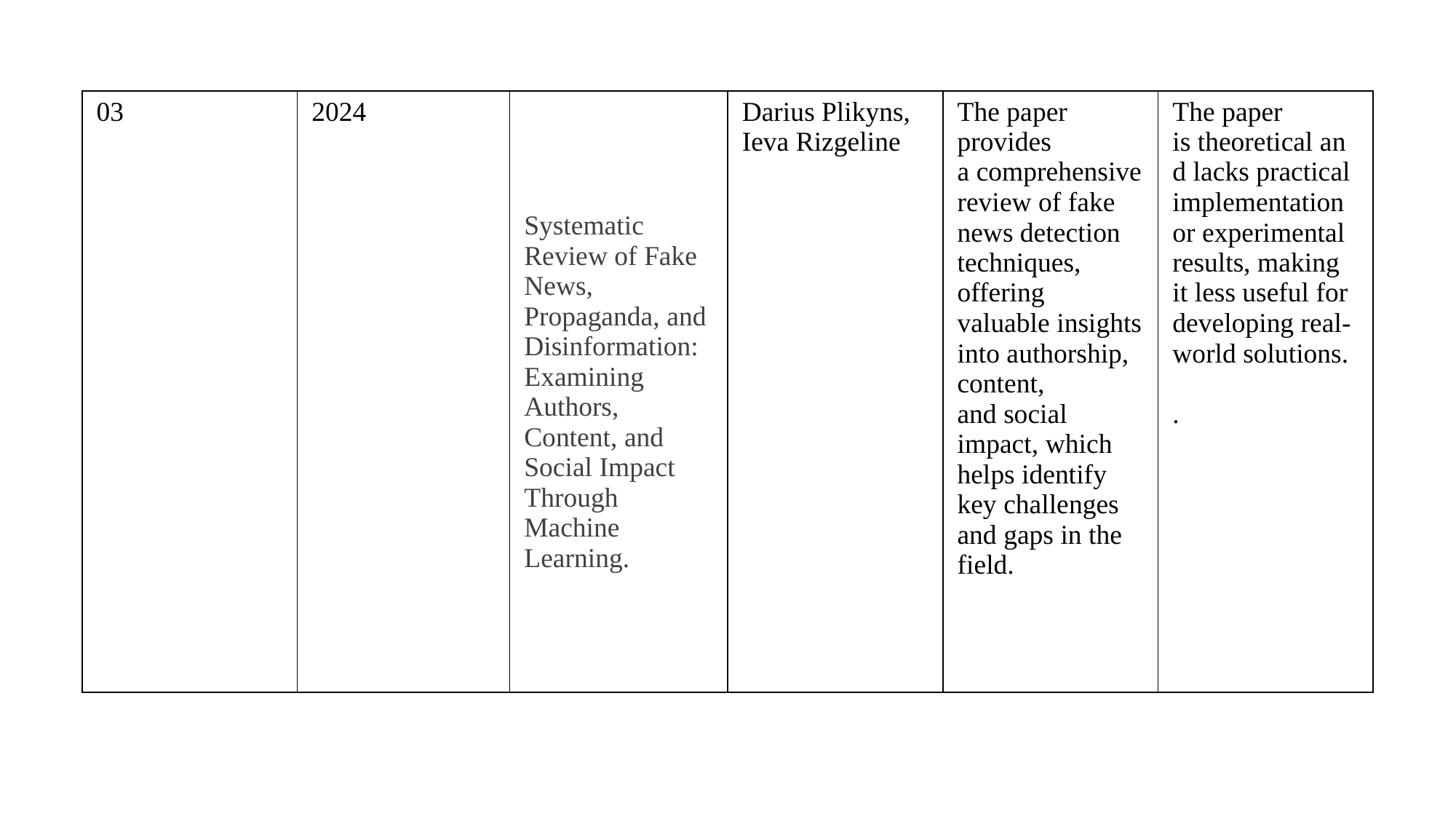

| 03 | 2024 | Systematic Review of Fake News, Propaganda, and Disinformation: Examining Authors, Content, and Social Impact Through Machine Learning. | Darius Plikyns, Ieva Rizgeline | The paper provides a comprehensive review of fake news detection techniques, offering valuable insights into authorship, content, and social impact, which helps identify key challenges and gaps in the field. | The paper is theoretical and lacks practical implementation or experimental results, making it less useful for developing real-world solutions. . |
| --- | --- | --- | --- | --- | --- |